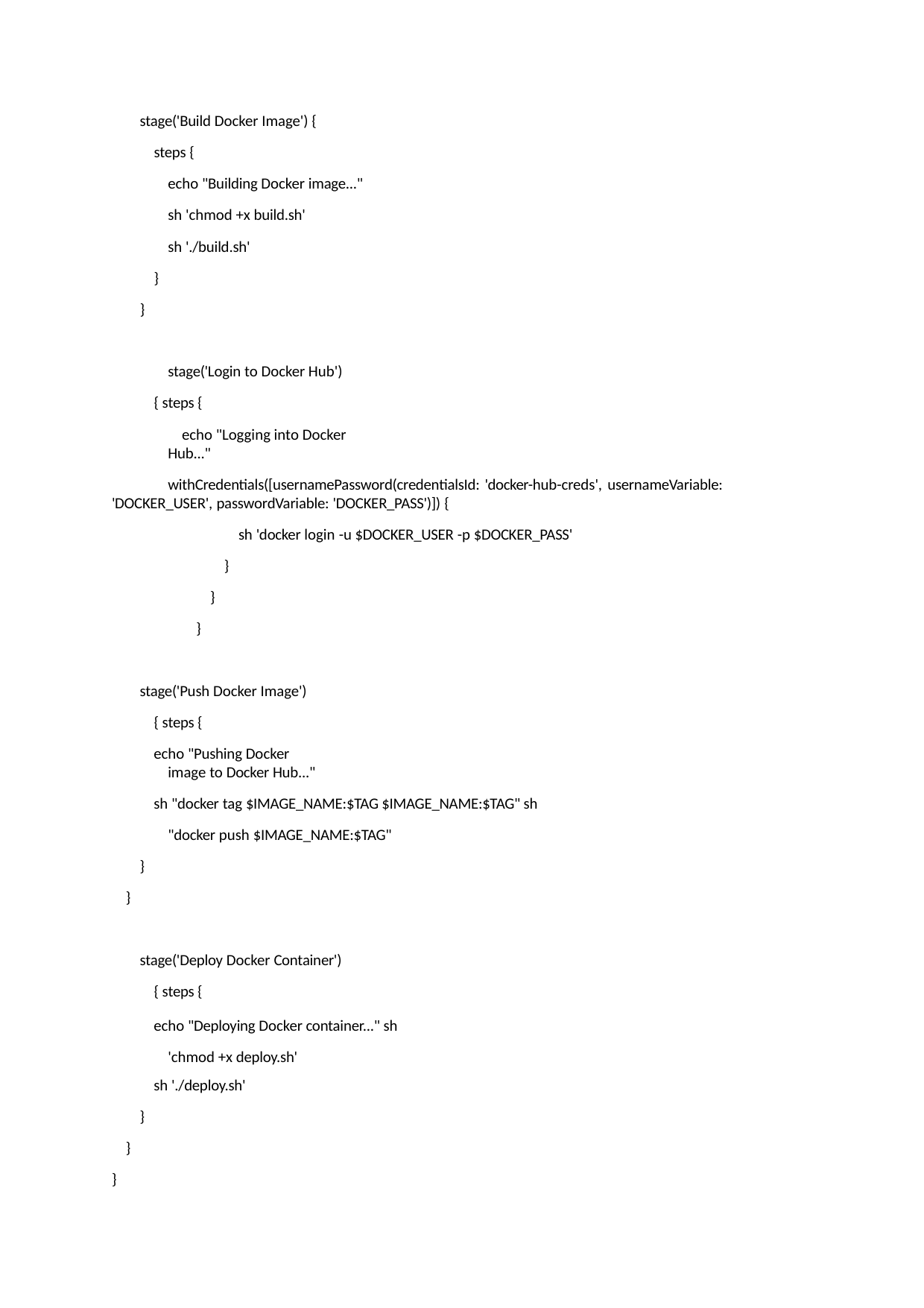

stage('Build Docker Image') {
steps {
echo "Building Docker image..." sh 'chmod +x build.sh'
sh './build.sh'
}
}

stage('Login to Docker Hub') { steps {
echo "Logging into Docker Hub..."
withCredentials([usernamePassword(credentialsId: 'docker-hub-creds', usernameVariable: 'DOCKER_USER', passwordVariable: 'DOCKER_PASS')]) {
sh 'docker login -u $DOCKER_USER -p $DOCKER_PASS'
}
}
}

stage('Push Docker Image') { steps {
echo "Pushing Docker image to Docker Hub..."
sh "docker tag $IMAGE_NAME:$TAG $IMAGE_NAME:$TAG" sh "docker push $IMAGE_NAME:$TAG"
}
}

stage('Deploy Docker Container') { steps {
echo "Deploying Docker container..." sh 'chmod +x deploy.sh'
sh './deploy.sh'
}
}
}